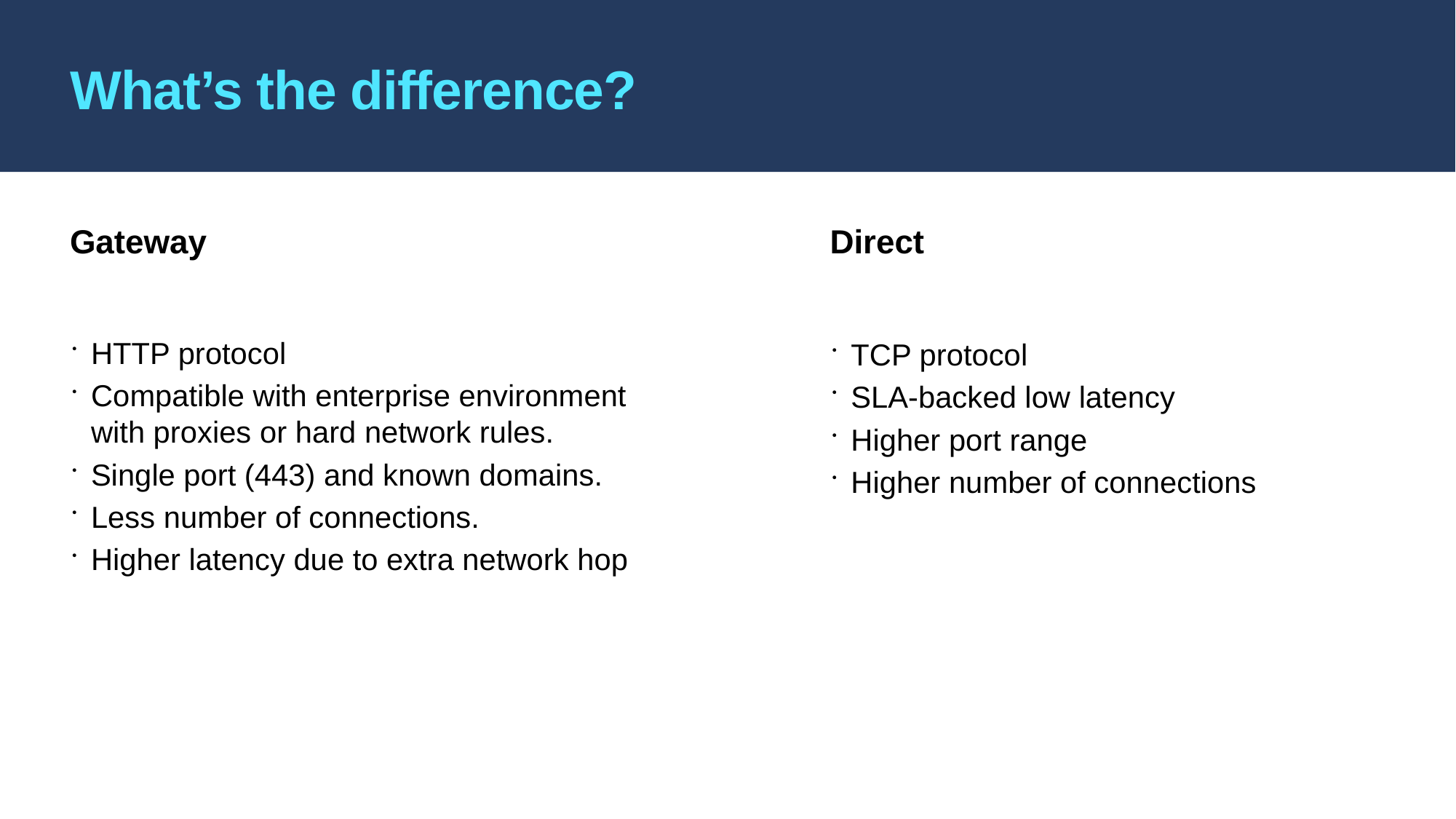

# What’s the difference?
Direct
Gateway
HTTP protocol
Compatible with enterprise environment with proxies or hard network rules.
Single port (443) and known domains.
Less number of connections.
Higher latency due to extra network hop
TCP protocol
SLA-backed low latency
Higher port range
Higher number of connections